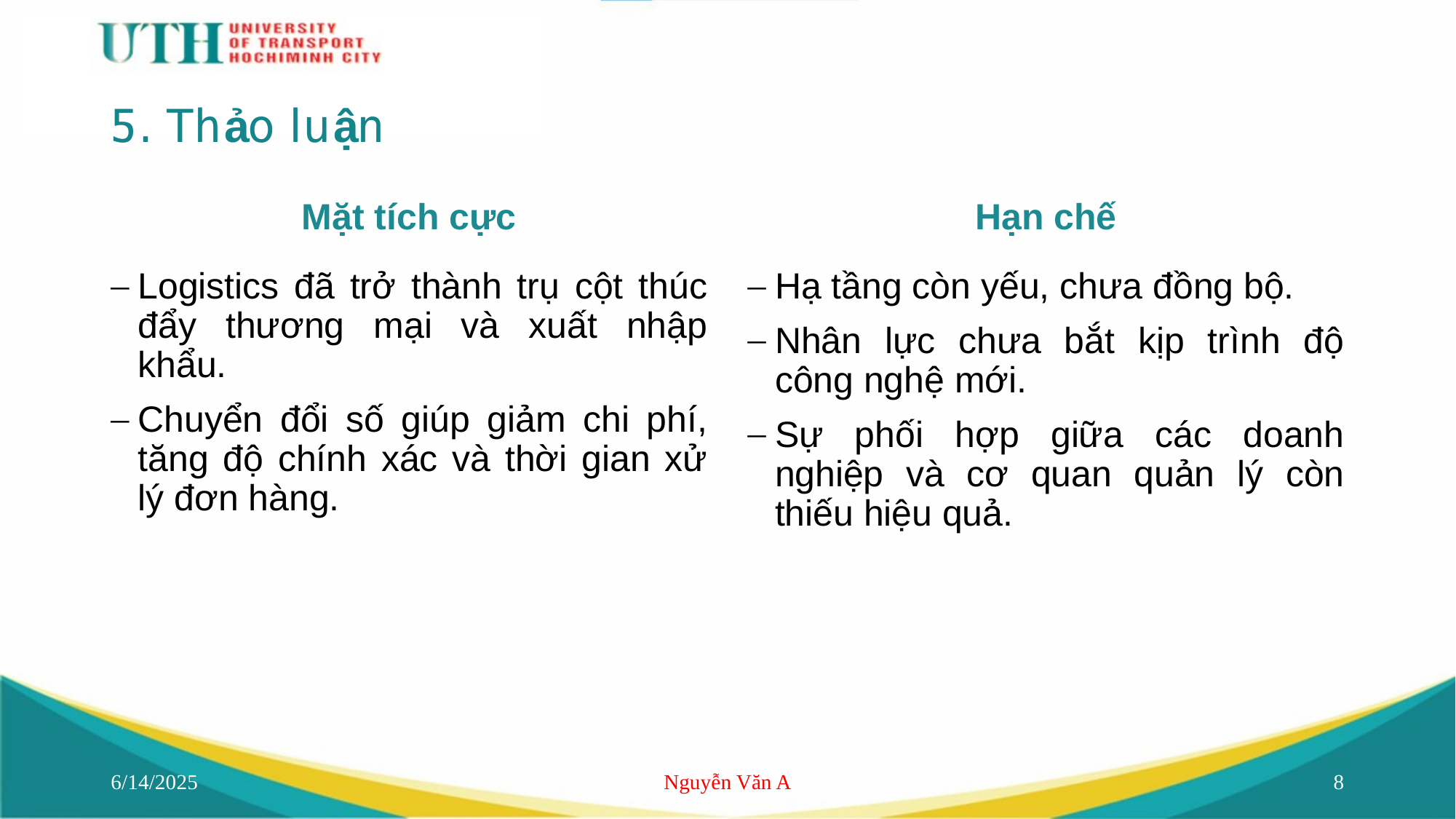

# 5. Thảo luận
Hạn chế
Mặt tích cực
Logistics đã trở thành trụ cột thúc đẩy thương mại và xuất nhập khẩu.
Chuyển đổi số giúp giảm chi phí, tăng độ chính xác và thời gian xử lý đơn hàng.
Hạ tầng còn yếu, chưa đồng bộ.
Nhân lực chưa bắt kịp trình độ công nghệ mới.
Sự phối hợp giữa các doanh nghiệp và cơ quan quản lý còn thiếu hiệu quả.

6/14/2025
Nguyễn Văn A
8